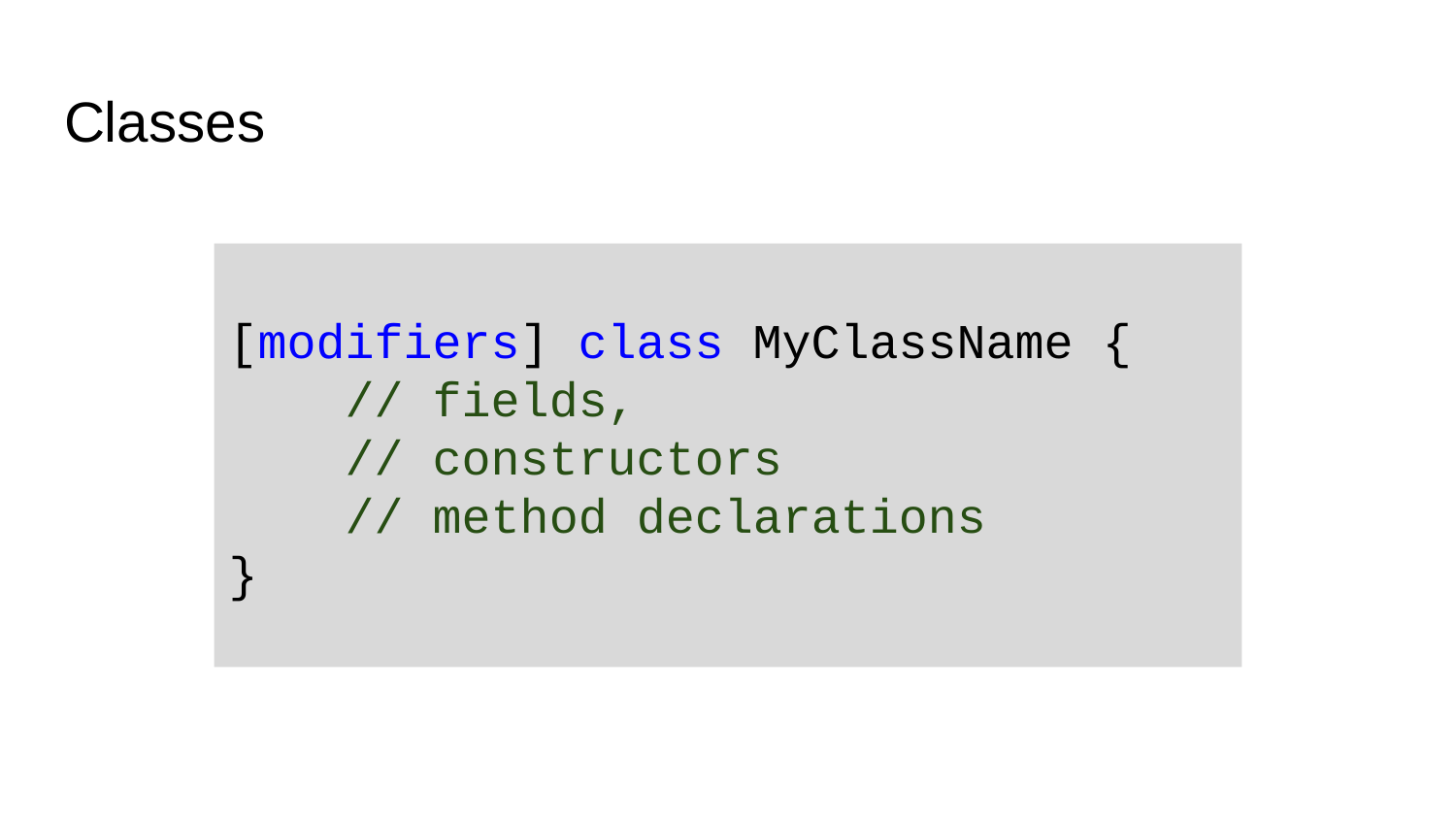

# Classes
[modifiers] class MyClassName {
    // fields,
    // constructors
    // method declarations
}